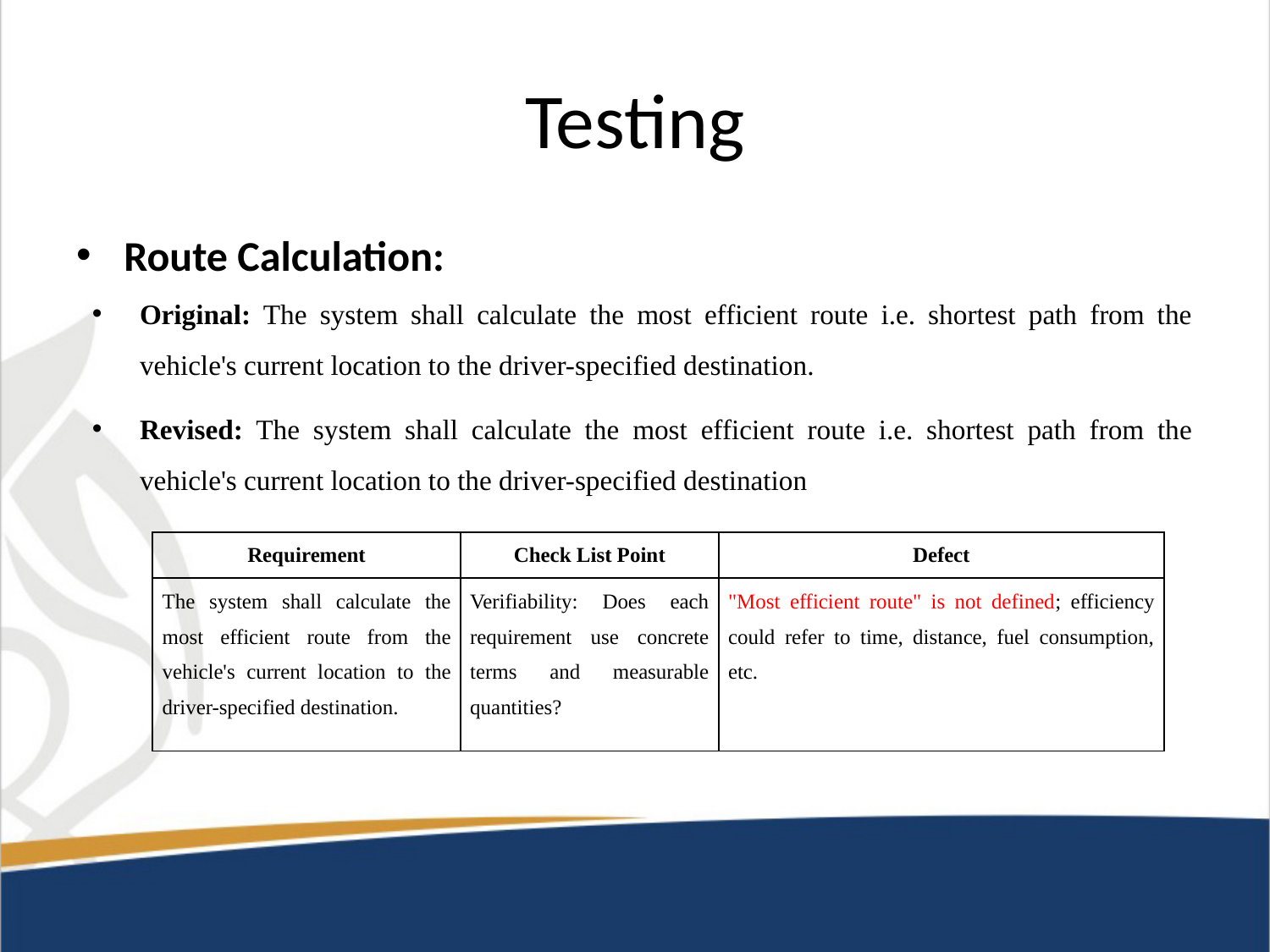

# Testing
Route Calculation:
Original: The system shall calculate the most efficient route i.e. shortest path from the vehicle's current location to the driver-specified destination.
Revised: The system shall calculate the most efficient route i.e. shortest path from the vehicle's current location to the driver-specified destination

| Requirement | Check List Point | Defect |
| --- | --- | --- |
| The system shall calculate the most efficient route from the vehicle's current location to the driver-specified destination. | Verifiability: Does each requirement use concrete terms and measurable quantities? | "Most efficient route" is not defined; efficiency could refer to time, distance, fuel consumption, etc. |